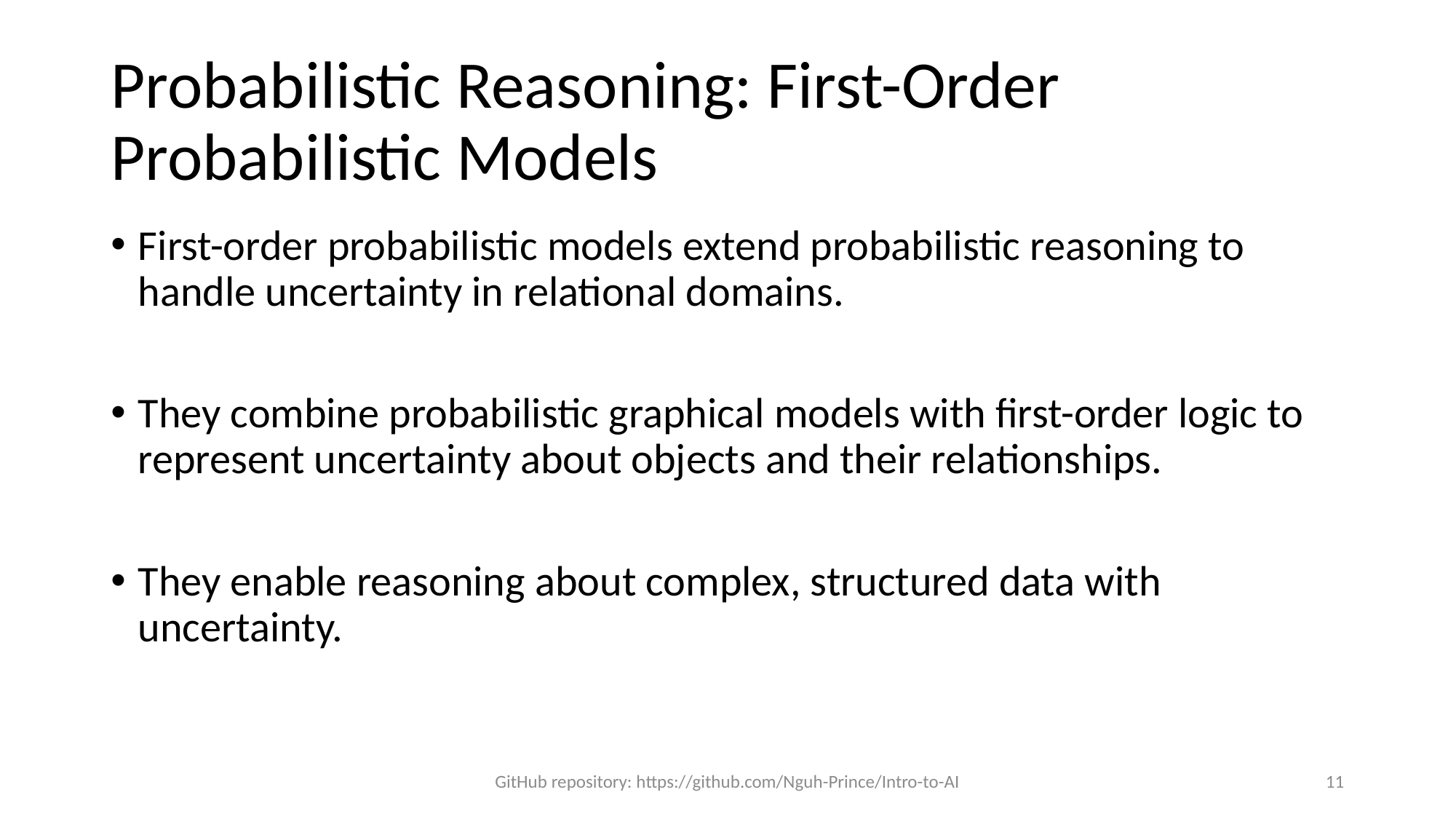

# Probabilistic Reasoning: First-Order Probabilistic Models
First-order probabilistic models extend probabilistic reasoning to handle uncertainty in relational domains.

They combine probabilistic graphical models with first-order logic to represent uncertainty about objects and their relationships.

They enable reasoning about complex, structured data with uncertainty.
GitHub repository: https://github.com/Nguh-Prince/Intro-to-AI
11